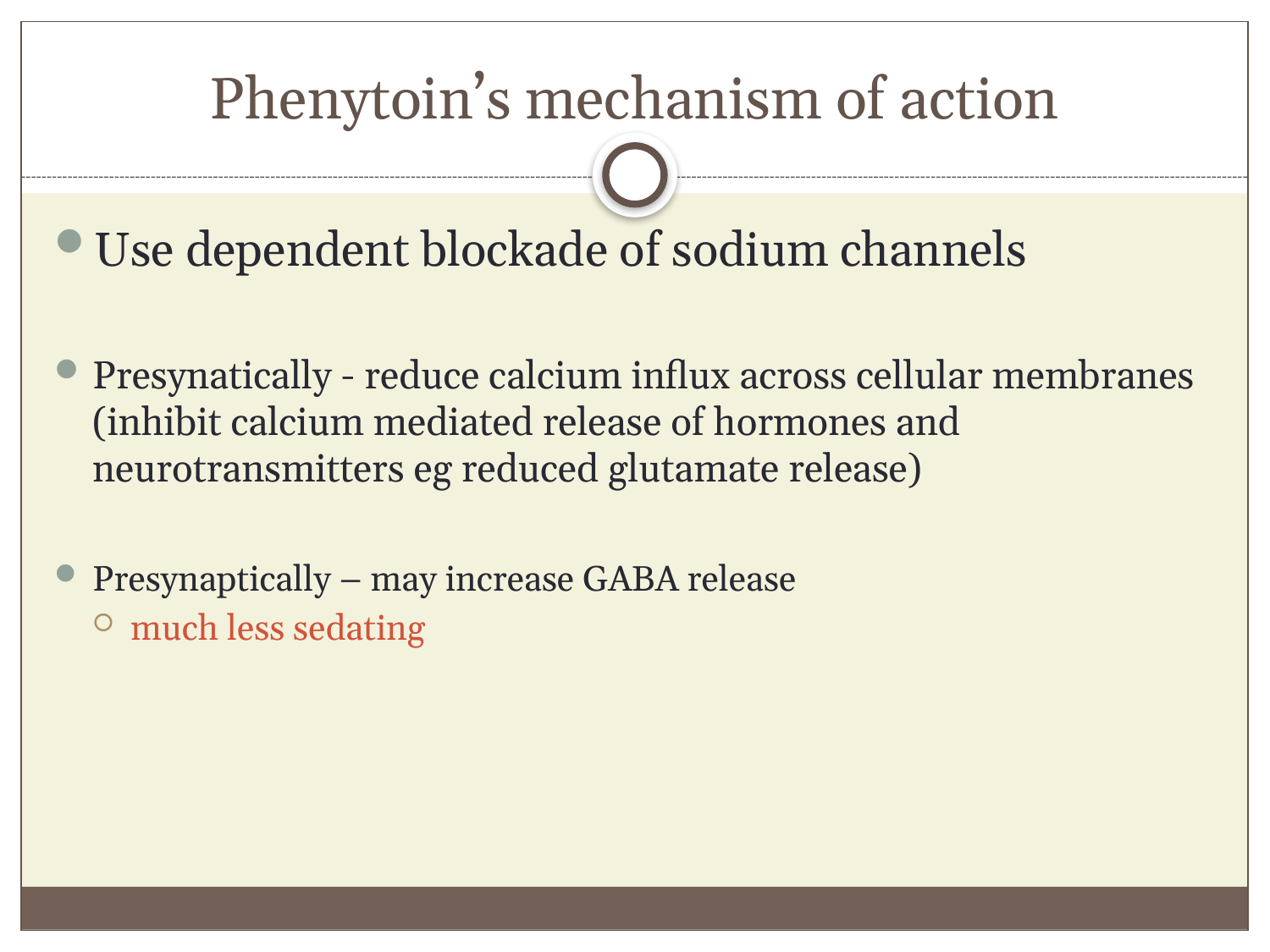

# Phenytoin’s mechanism of action
Use dependent blockade of sodium channels

Presynatically - reduce calcium influx across cellular membranes (inhibit calcium mediated release of hormones and neurotransmitters eg reduced glutamate release)

Presynaptically – may increase GABA release
much less sedating